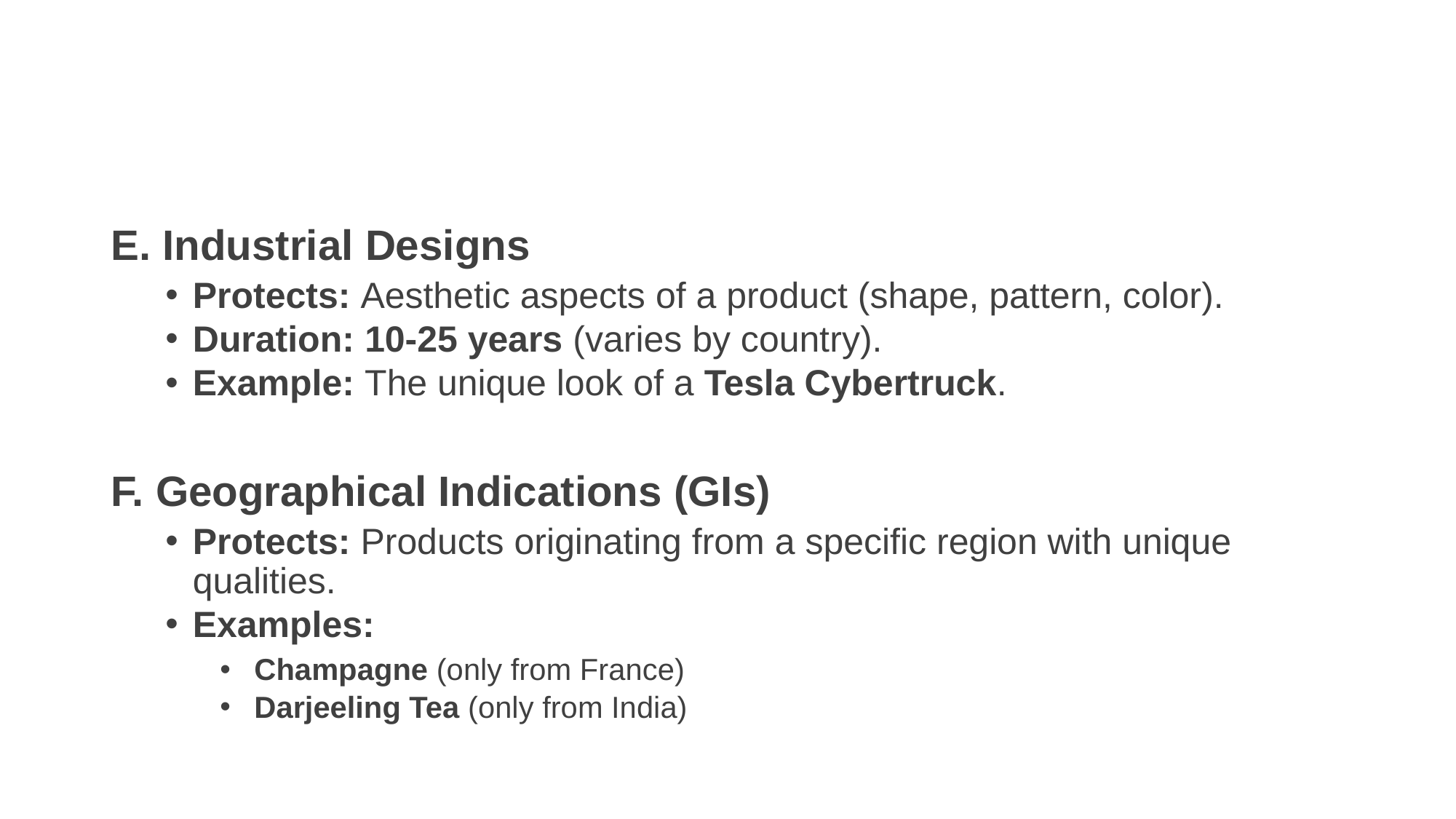

#
E. Industrial Designs
Protects: Aesthetic aspects of a product (shape, pattern, color).
Duration: 10-25 years (varies by country).
Example: The unique look of a Tesla Cybertruck.

F. Geographical Indications (GIs)
Protects: Products originating from a specific region with unique qualities.
Examples:
Champagne (only from France)
Darjeeling Tea (only from India)